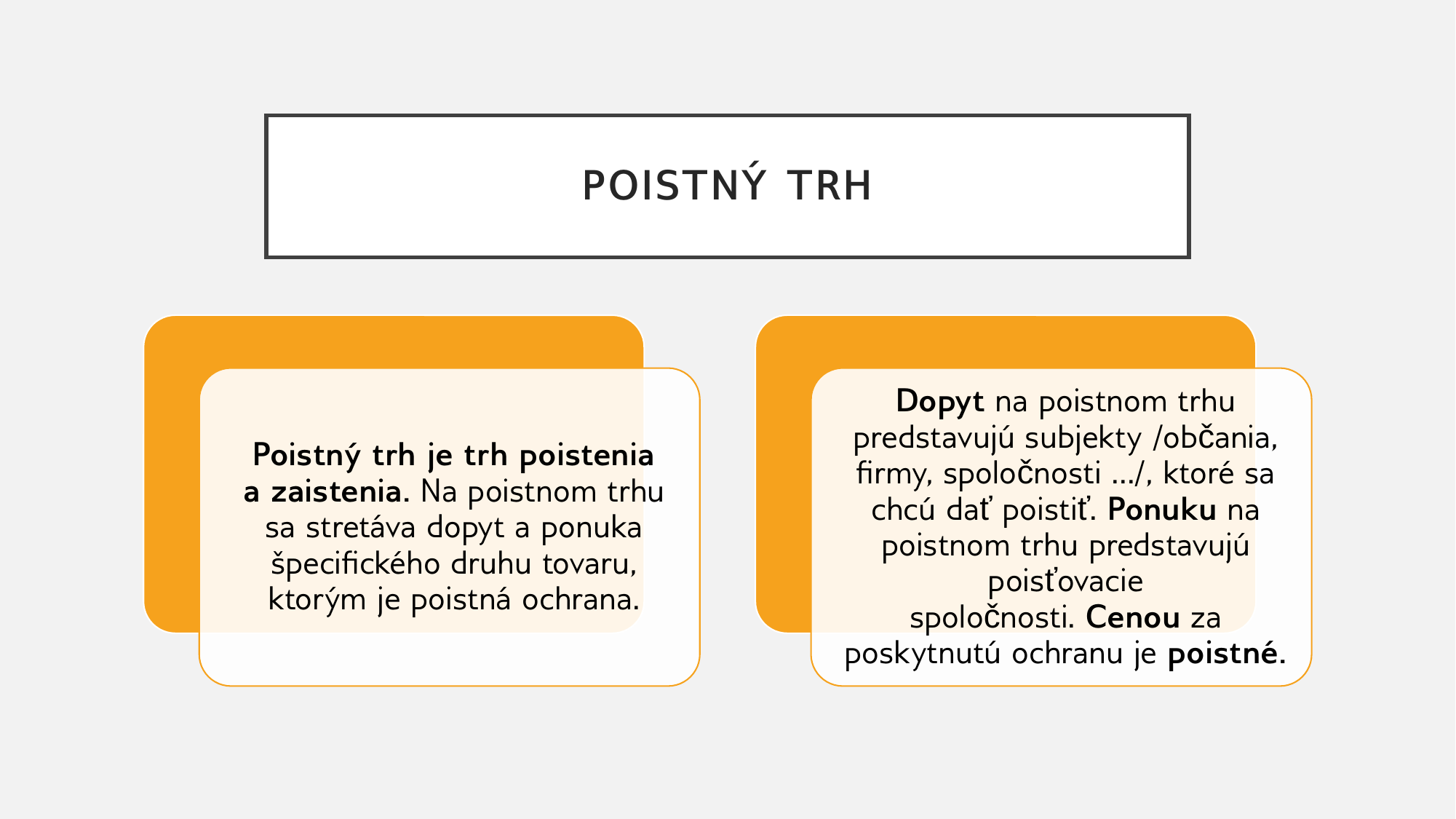

# Poistný trh
Poistný trh je trh poistenia a zaistenia. Na poistnom trhu sa stretáva dopyt a ponuka špecifického druhu tovaru, ktorým je poistná ochrana.
Dopyt na poistnom trhu predstavujú subjekty /občania, firmy, spoločnosti .../, ktoré sa chcú dať poistiť. Ponuku na poistnom trhu predstavujú poisťovacie spoločnosti. Cenou za poskytnutú ochranu je poistné.